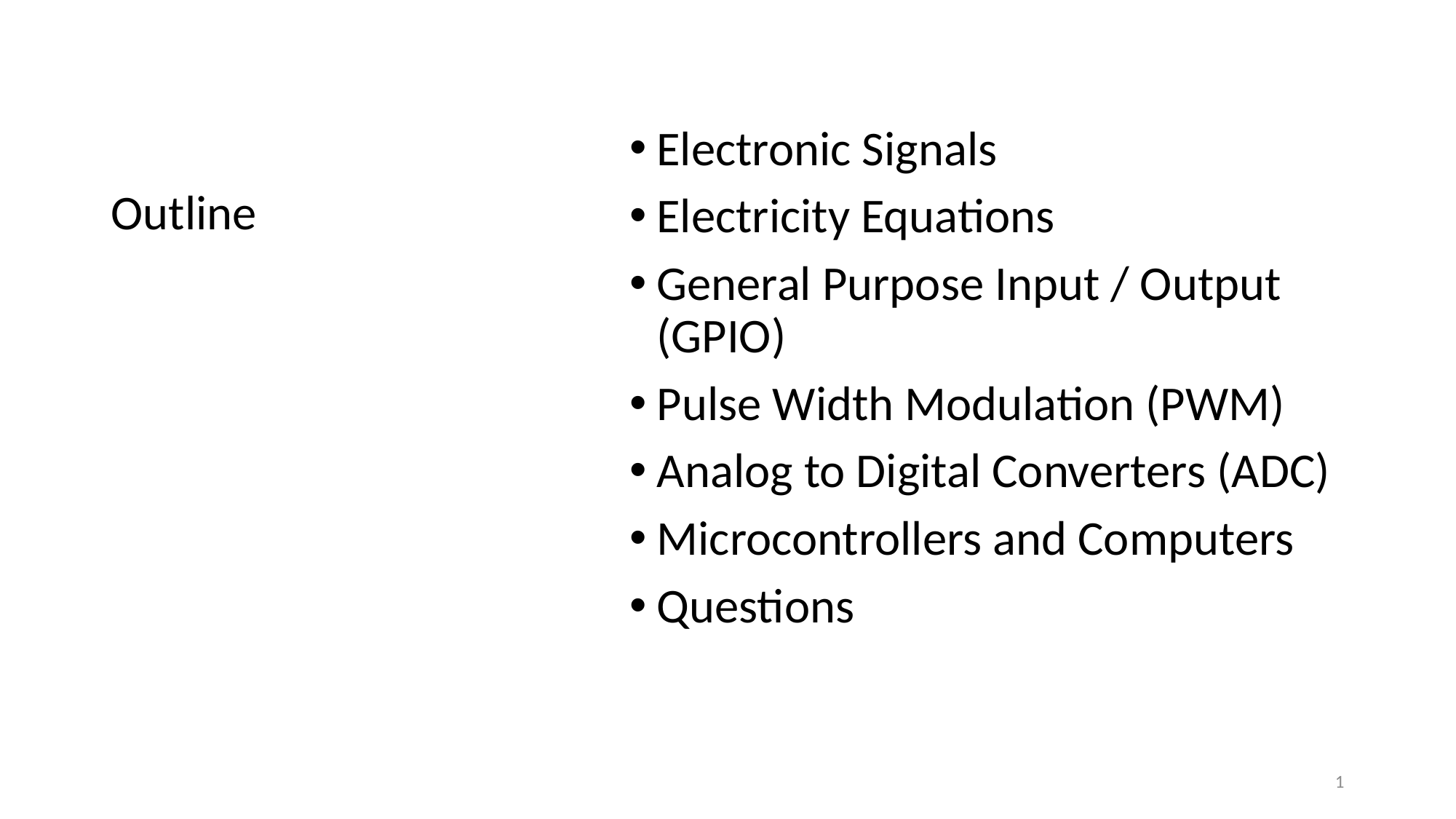

# Outline
Electronic Signals
Electricity Equations
General Purpose Input / Output (GPIO)
Pulse Width Modulation (PWM)
Analog to Digital Converters (ADC)
Microcontrollers and Computers
Questions

1